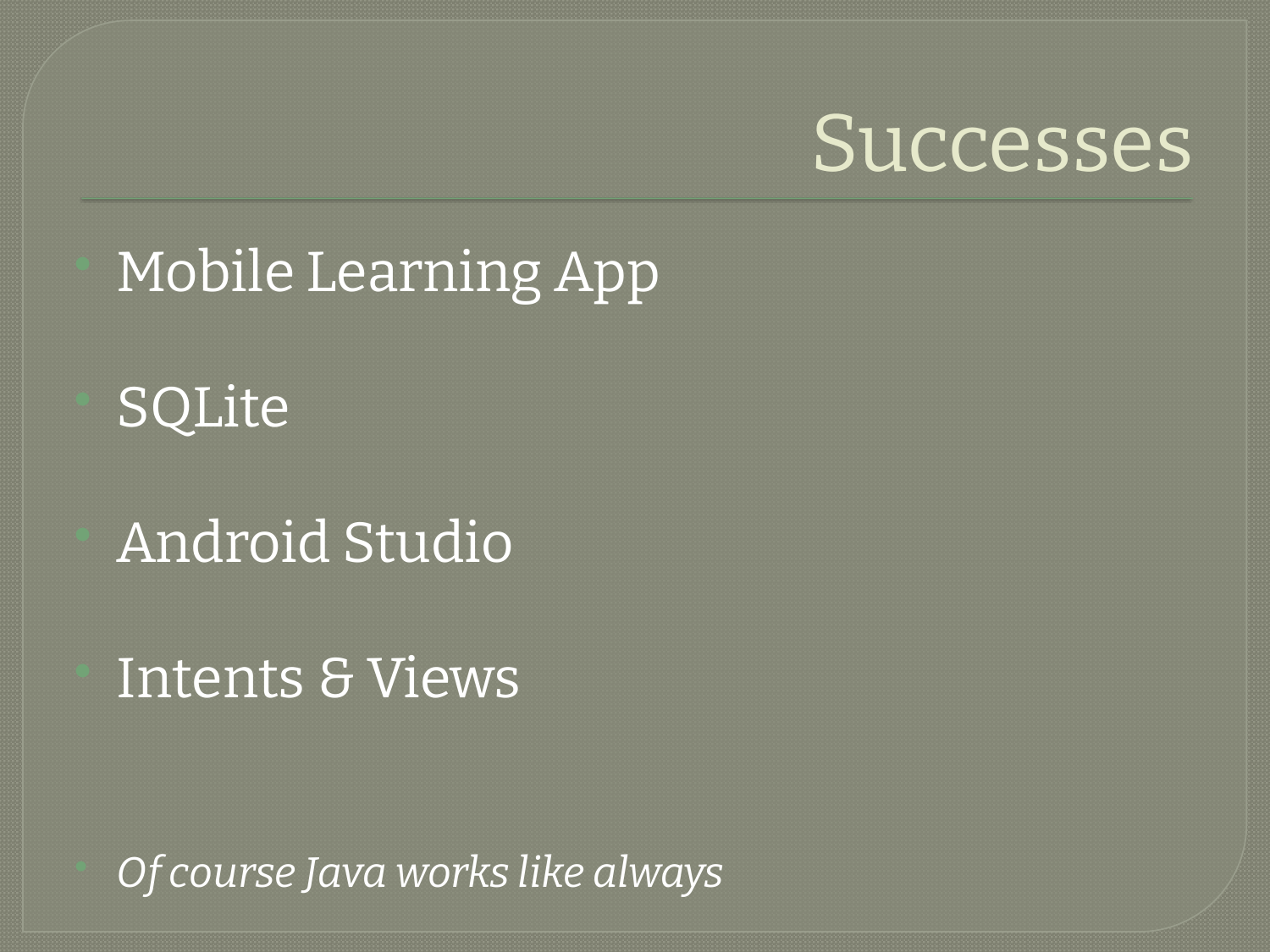

# Successes
Mobile Learning App

SQLite

Android Studio

Intents & Views

Of course Java works like always